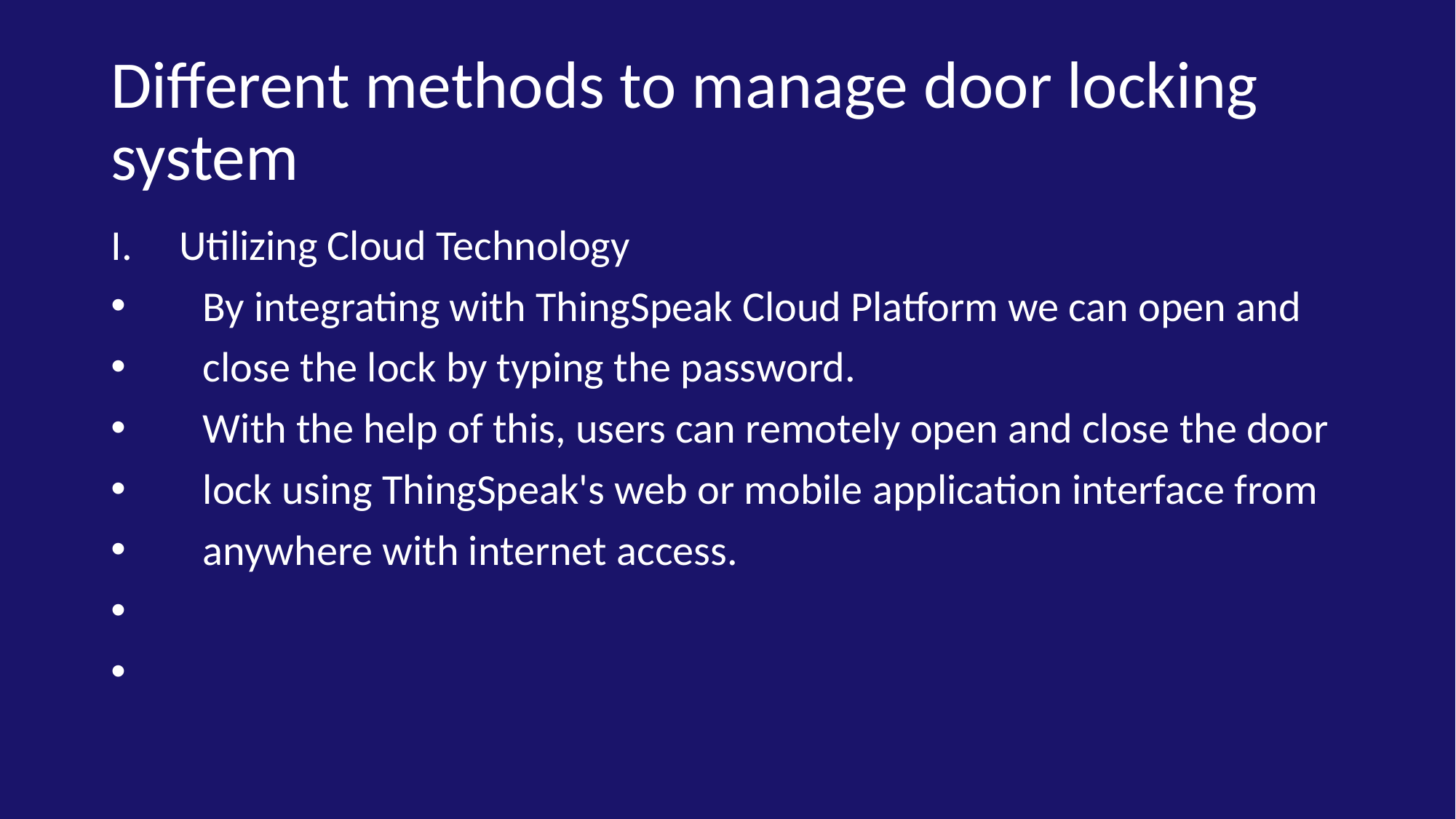

# Different methods to manage door locking system
Utilizing Cloud Technology
        By integrating with ThingSpeak Cloud Platform we can open and
        close the lock by typing the password.
        With the help of this, users can remotely open and close the door
        lock using ThingSpeak's web or mobile application interface from
        anywhere with internet access.